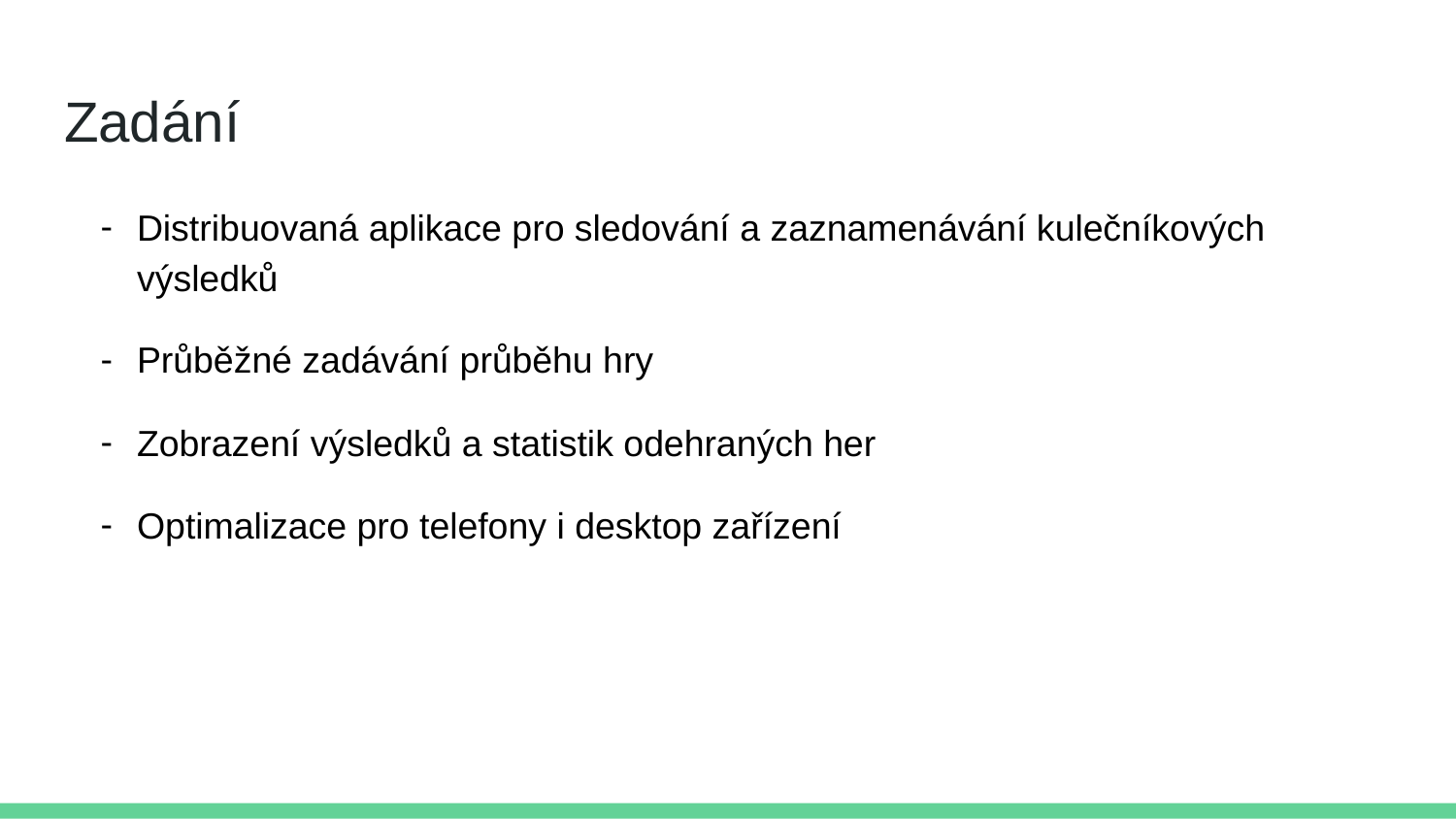

# Zadání
Distribuovaná aplikace pro sledování a zaznamenávání kulečníkových výsledků
Průběžné zadávání průběhu hry
Zobrazení výsledků a statistik odehraných her
Optimalizace pro telefony i desktop zařízení